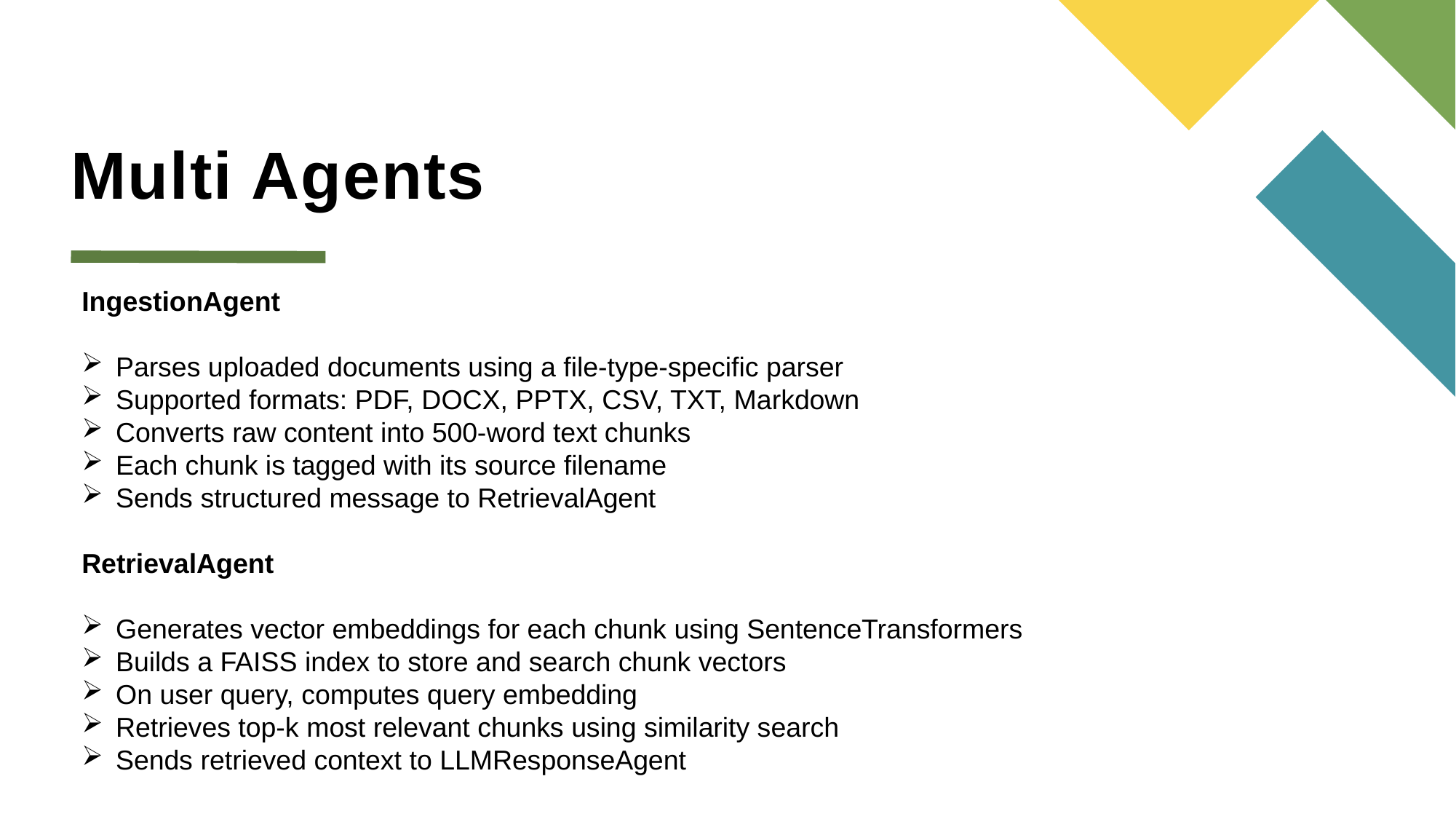

# Multi Agents
IngestionAgent

Parses uploaded documents using a file-type-specific parser
Supported formats: PDF, DOCX, PPTX, CSV, TXT, Markdown
Converts raw content into 500-word text chunks
Each chunk is tagged with its source filename
Sends structured message to RetrievalAgent

RetrievalAgent

Generates vector embeddings for each chunk using SentenceTransformers
Builds a FAISS index to store and search chunk vectors
On user query, computes query embedding
Retrieves top-k most relevant chunks using similarity search
Sends retrieved context to LLMResponseAgent